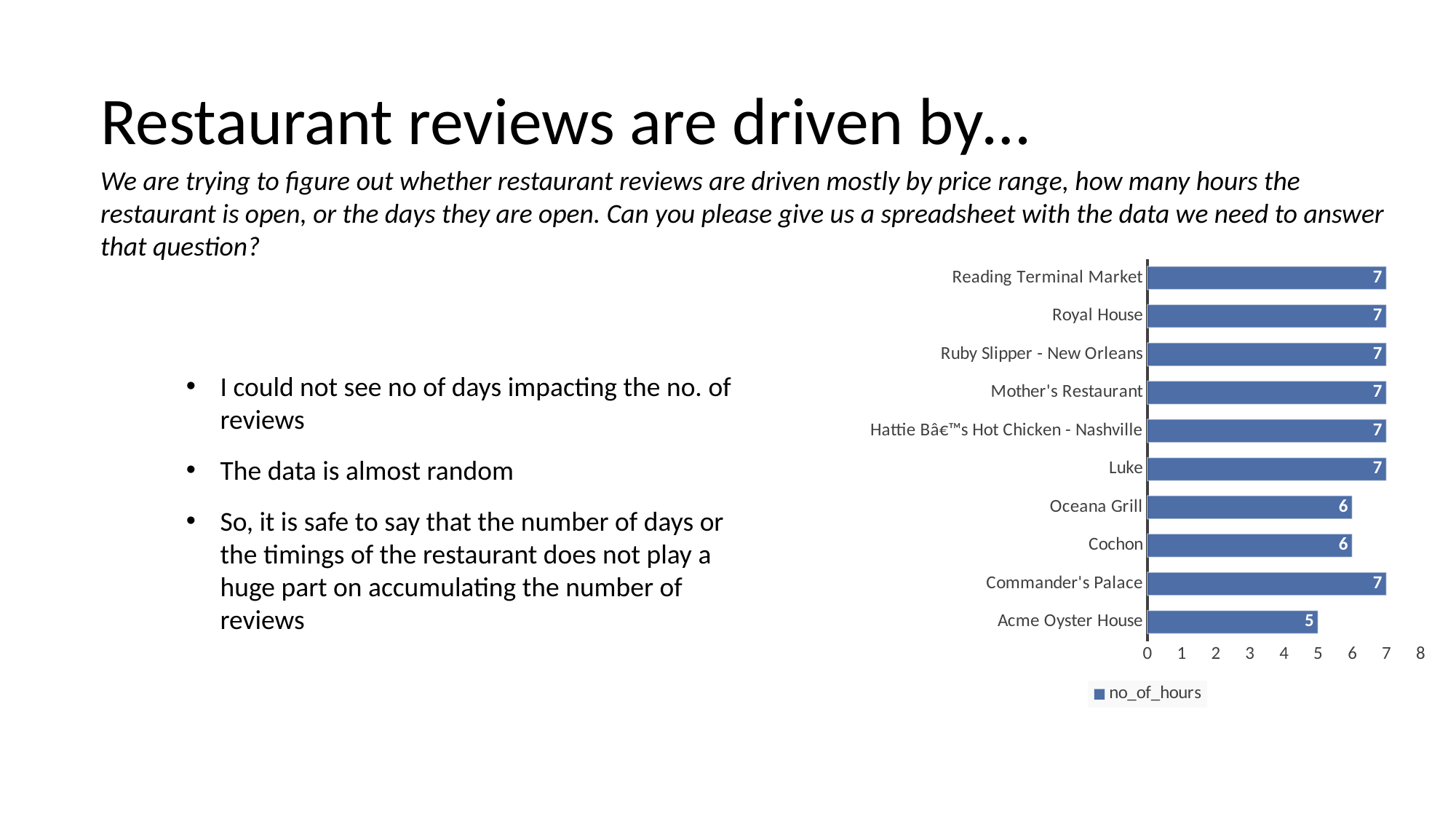

# Restaurant reviews are driven by…
We are trying to figure out whether restaurant reviews are driven mostly by price range, how many hours the restaurant is open, or the days they are open. Can you please give us a spreadsheet with the data we need to answer that question?

### Chart

| Category | no_of_hours |
|---|---|
| Acme Oyster House | 5.0 |
| Commander's Palace | 7.0 |
| Cochon | 6.0 |
| Oceana Grill | 6.0 |
| Luke | 7.0 |
| Hattie Bâ€™s Hot Chicken - Nashville | 7.0 |
| Mother's Restaurant | 7.0 |
| Ruby Slipper - New Orleans | 7.0 |
| Royal House | 7.0 |
| Reading Terminal Market | 7.0 |
I could not see no of days impacting the no. of reviews
The data is almost random
So, it is safe to say that the number of days or the timings of the restaurant does not play a huge part on accumulating the number of reviews